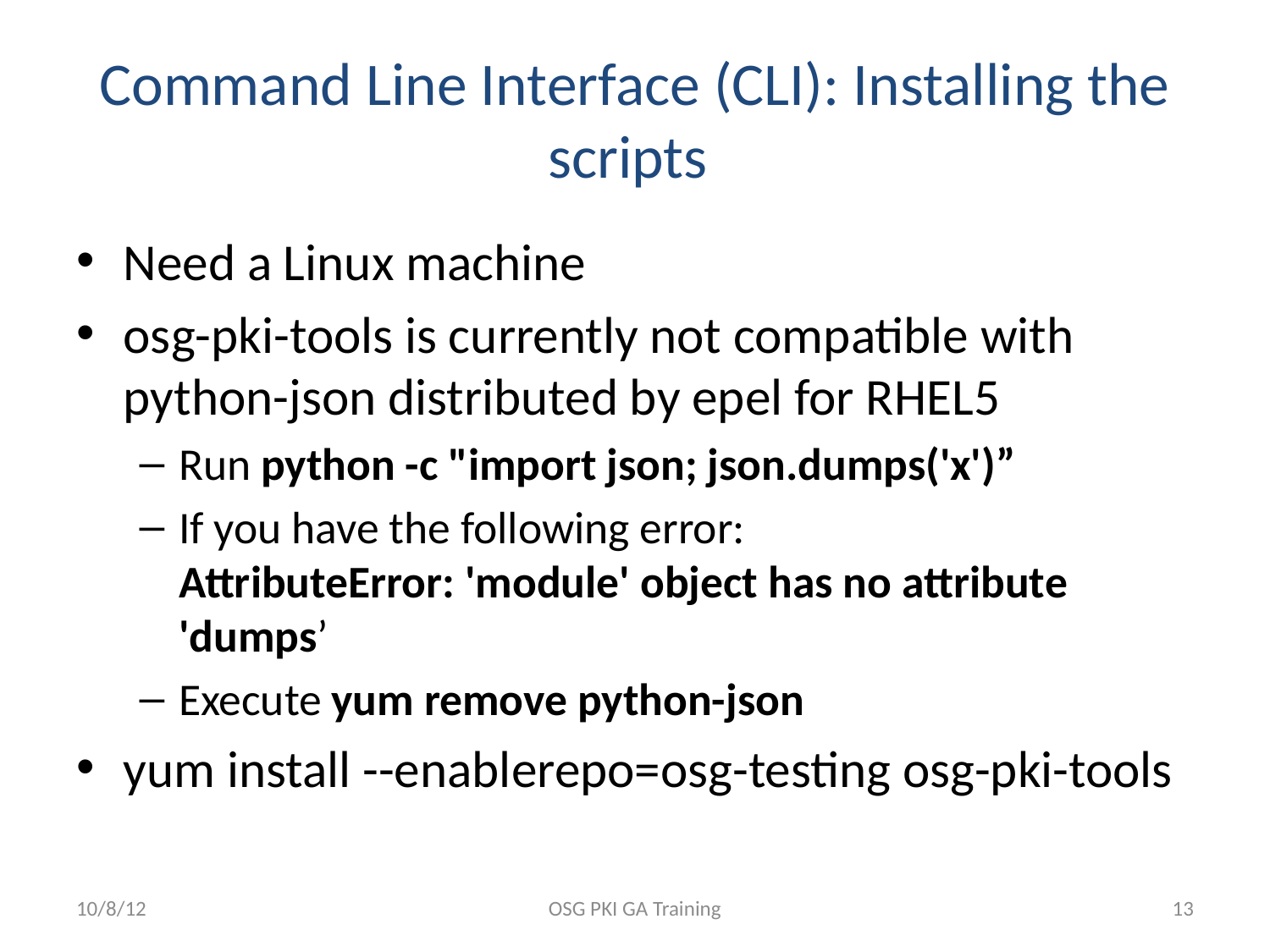

# Command Line Interface (CLI): Installing the scripts
Need a Linux machine
osg-pki-tools is currently not compatible with python-json distributed by epel for RHEL5
Run python -c "import json; json.dumps('x')”
If you have the following error:
AttributeError: 'module' object has no attribute 'dumps’
Execute yum remove python-json
yum install --enablerepo=osg-testing osg-pki-tools

10/8/12
OSG PKI GA Training
13